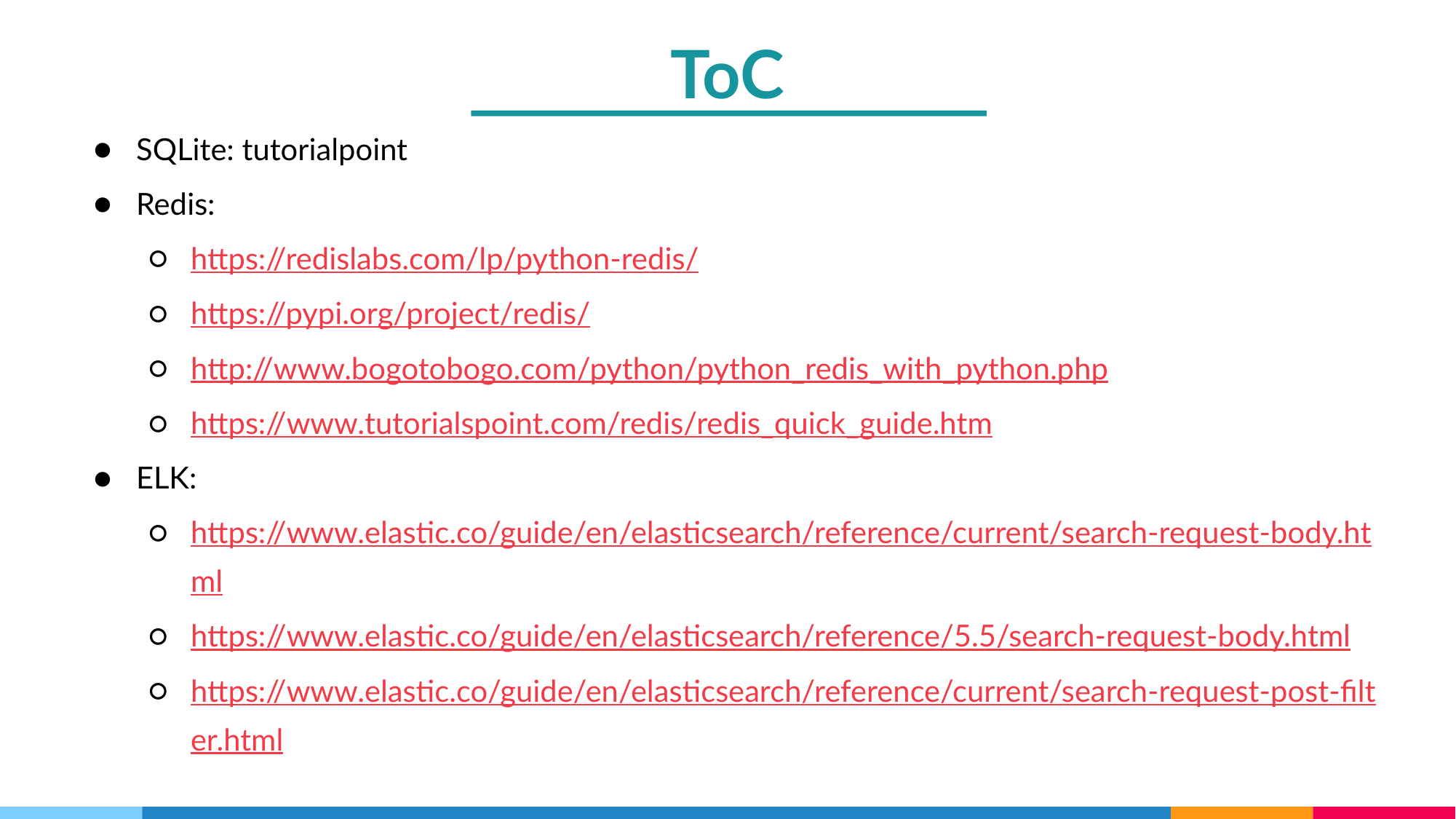

ToC

SQLite: tutorialpoint
Redis:
https://redislabs.com/lp/python-redis/
https://pypi.org/project/redis/
http://www.bogotobogo.com/python/python_redis_with_python.php
https://www.tutorialspoint.com/redis/redis_quick_guide.htm
ELK:
https://www.elastic.co/guide/en/elasticsearch/reference/current/search-request-body.html
https://www.elastic.co/guide/en/elasticsearch/reference/5.5/search-request-body.html
https://www.elastic.co/guide/en/elasticsearch/reference/current/search-request-post-filter.html